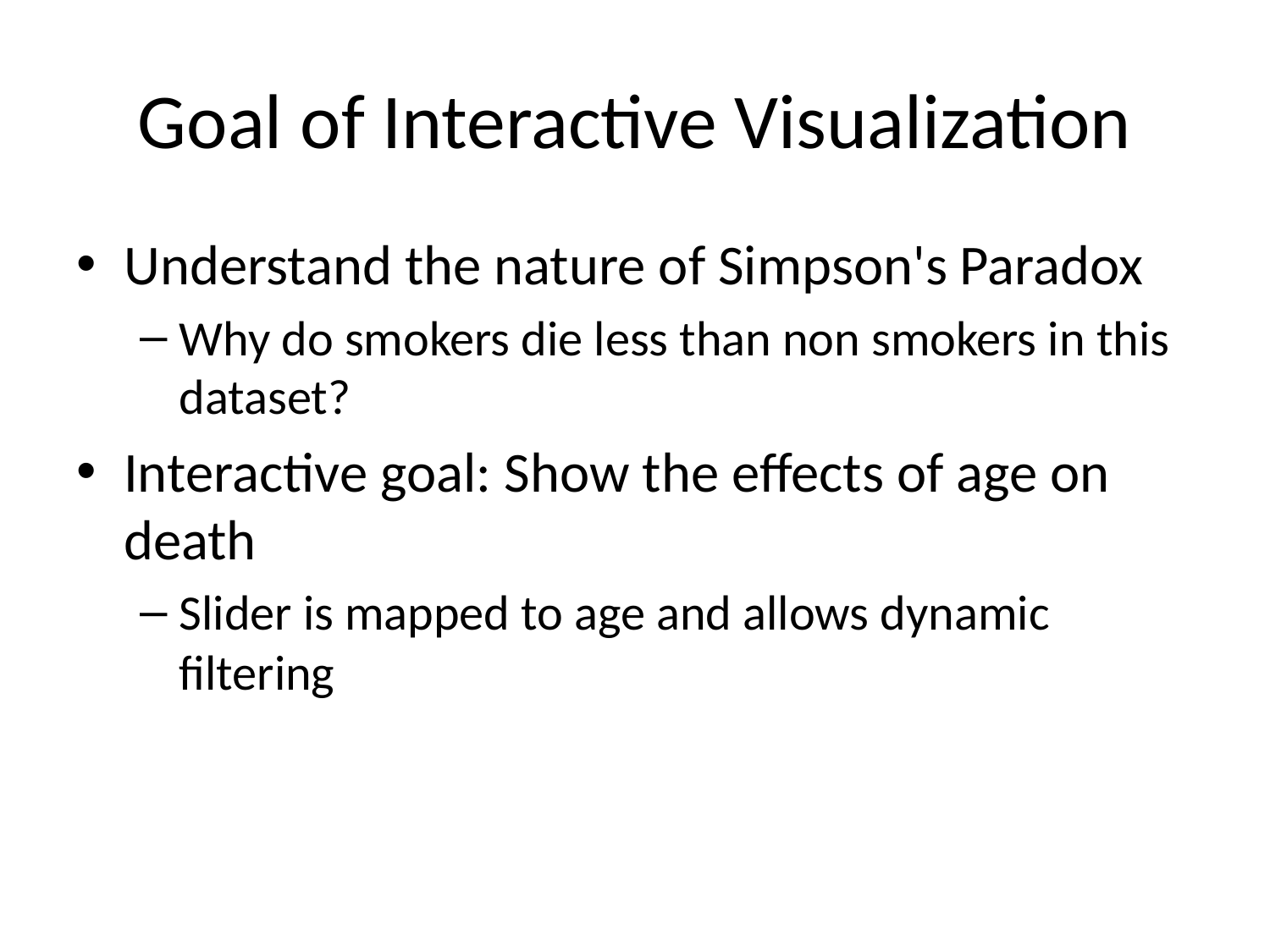

# Goal of Interactive Visualization
Understand the nature of Simpson's Paradox
Why do smokers die less than non smokers in this dataset?
Interactive goal: Show the effects of age on death
Slider is mapped to age and allows dynamic filtering